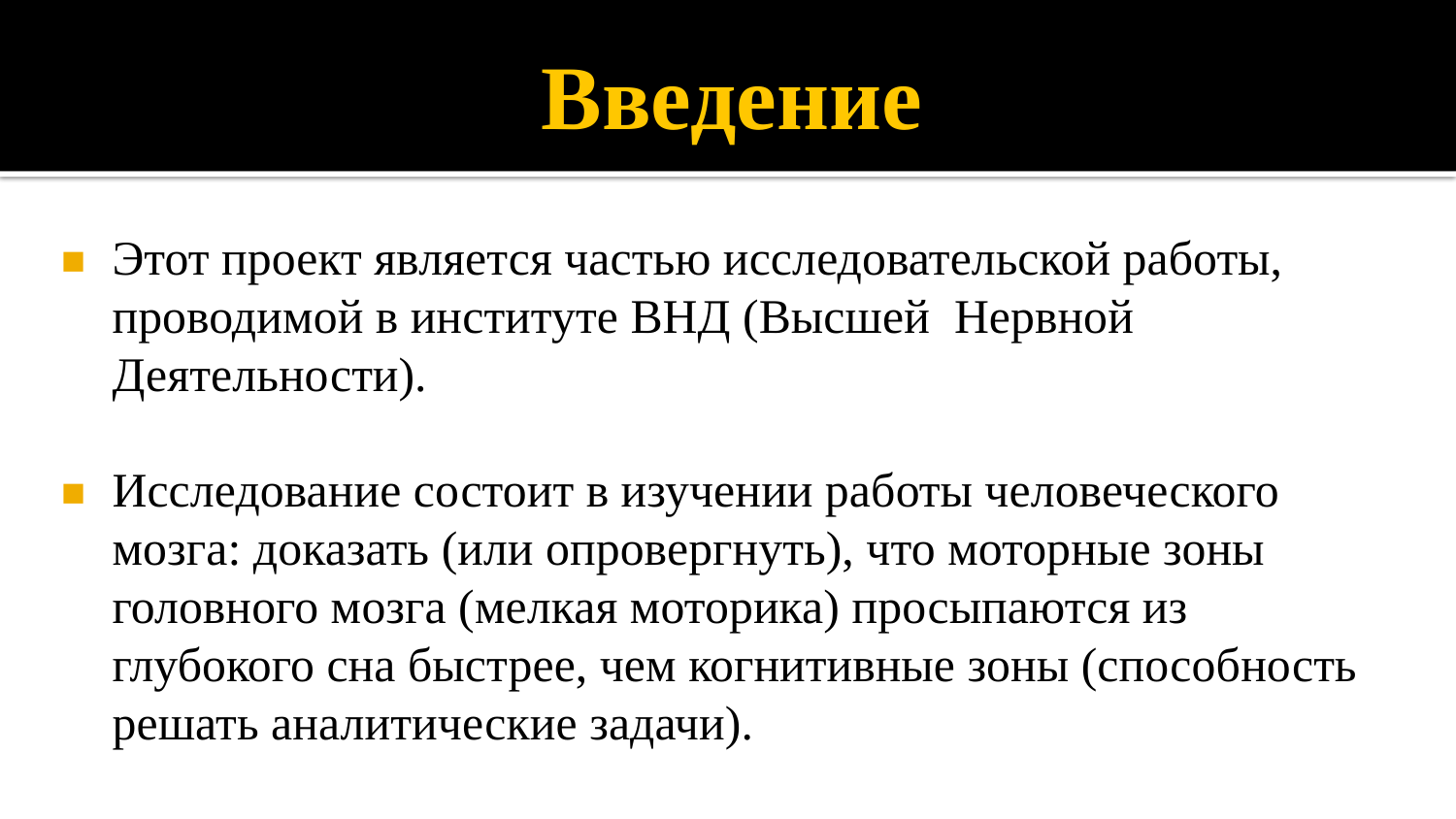

# Введение
Этот проект является частью исследовательской работы, проводимой в институте ВНД (Высшей  Нервной Деятельности).

Исследование состоит в изучении работы человеческого мозга: доказать (или опровергнуть), что моторные зоны головного мозга (мелкая моторика) просыпаются из глубокого сна быстрее, чем когнитивные зоны (способность решать аналитические задачи).